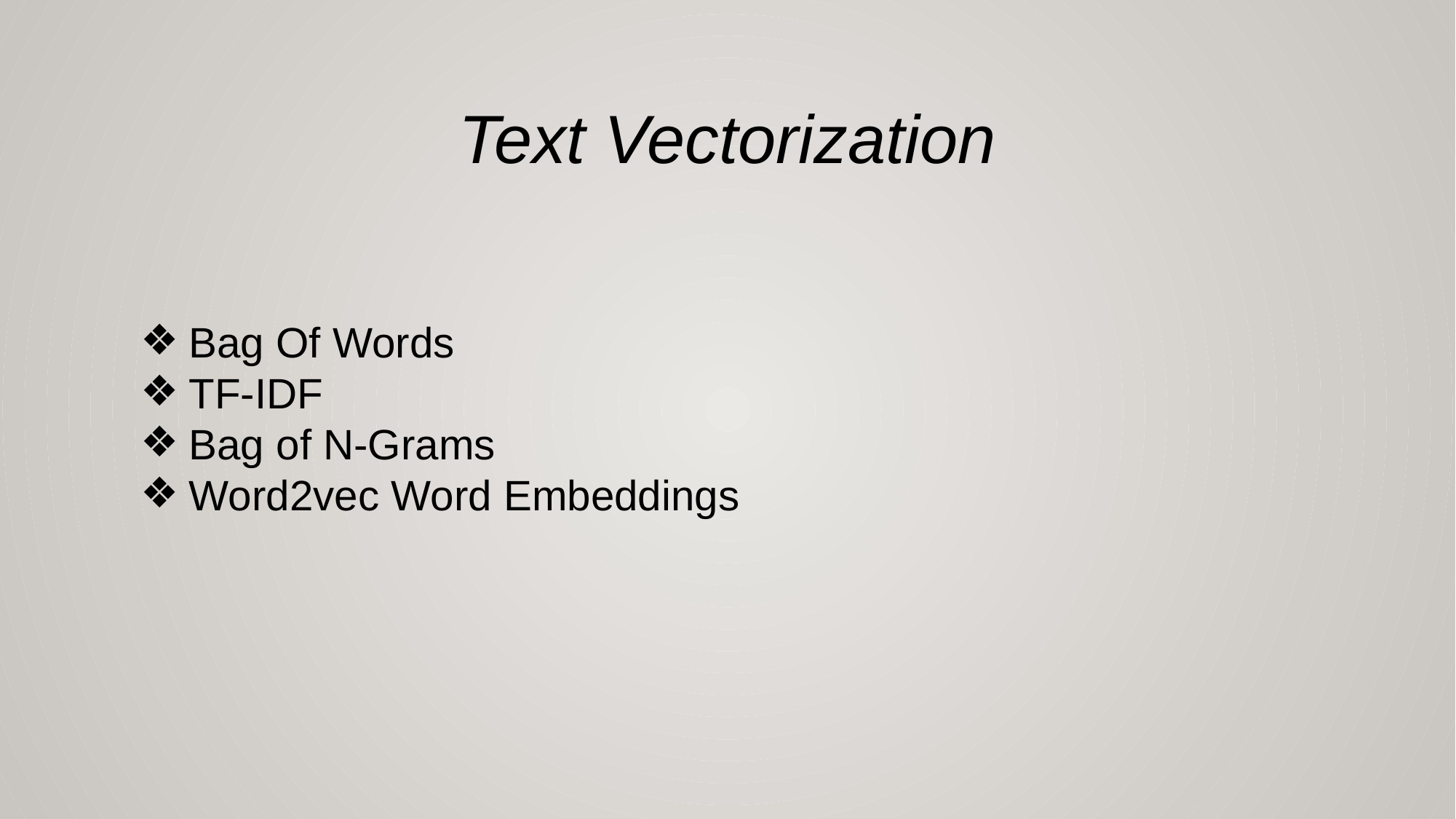

# Text Vectorization

Bag Of Words
TF-IDF
Bag of N-Grams
Word2vec Word Embeddings